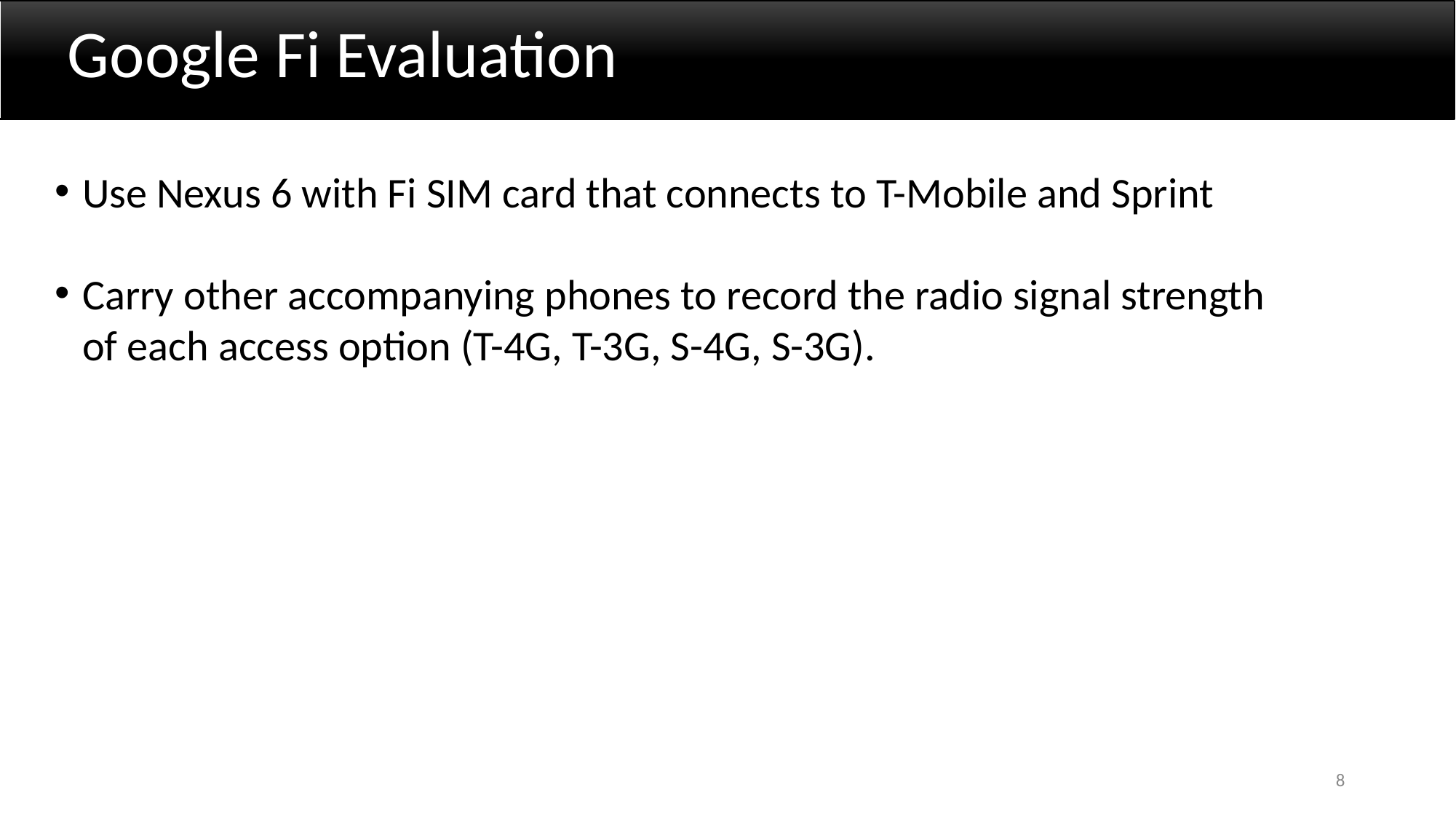

# Google Fi Evaluation
Use Nexus 6 with Fi SIM card that connects to T-Mobile and Sprint

Carry other accompanying phones to record the radio signal strength of each access option (T-4G, T-3G, S-4G, S-3G).
8